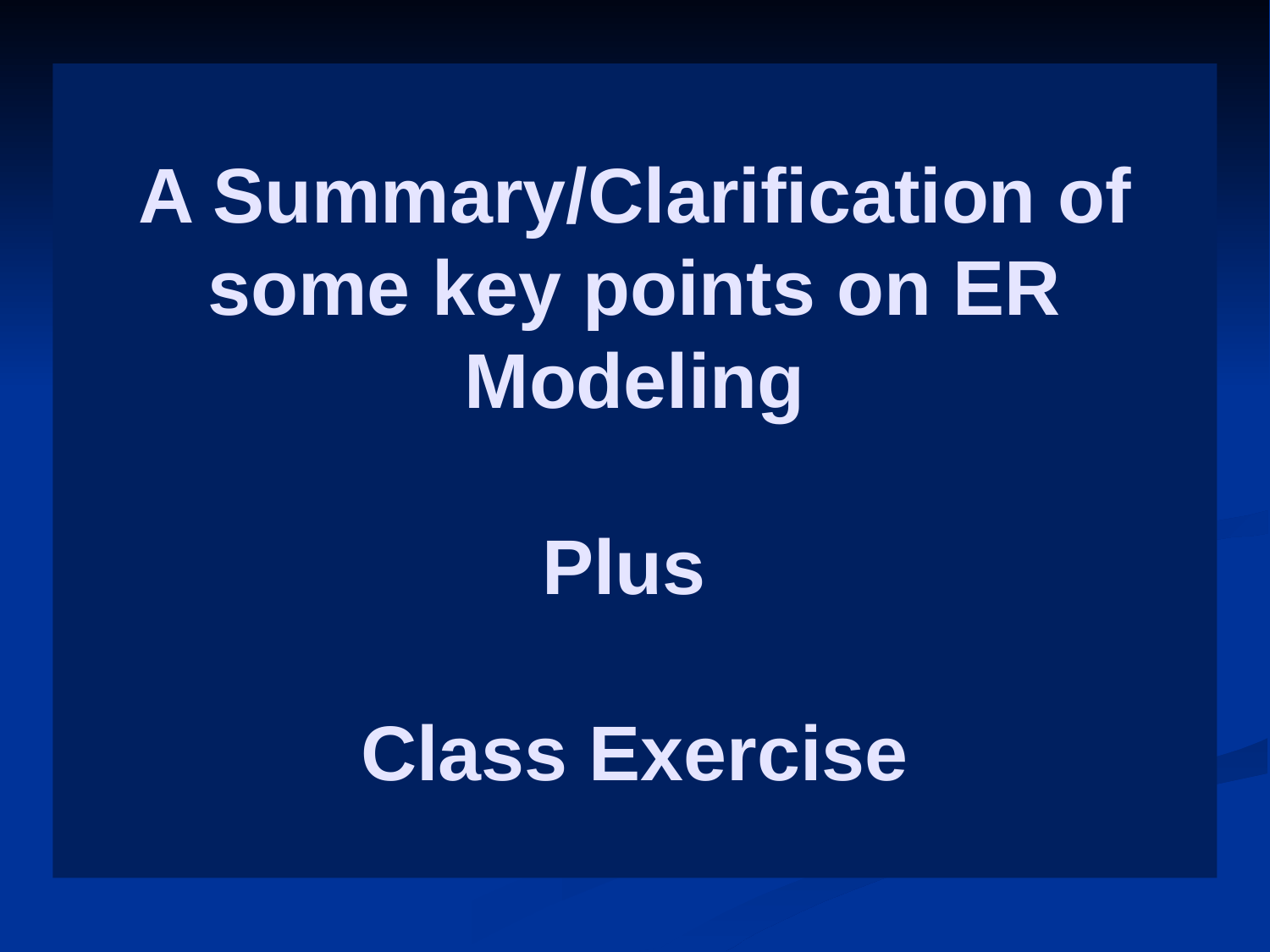

# A Summary/Clarification of some key points on ER Modeling Plus Class Exercise